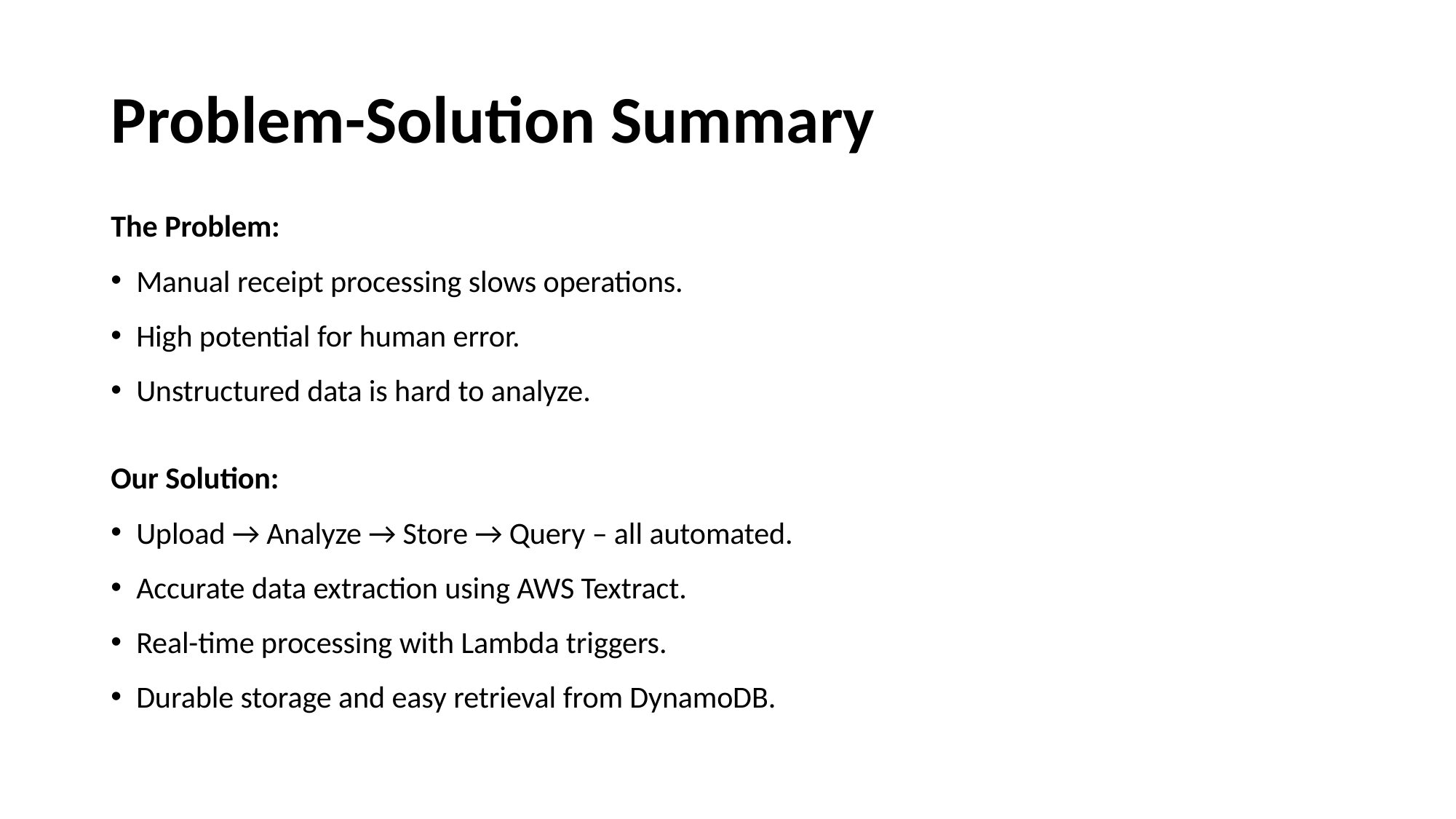

# Problem-Solution Summary

The Problem:
Manual receipt processing slows operations.
High potential for human error.
Unstructured data is hard to analyze.

Our Solution:
Upload → Analyze → Store → Query – all automated.
Accurate data extraction using AWS Textract.
Real-time processing with Lambda triggers.
Durable storage and easy retrieval from DynamoDB.